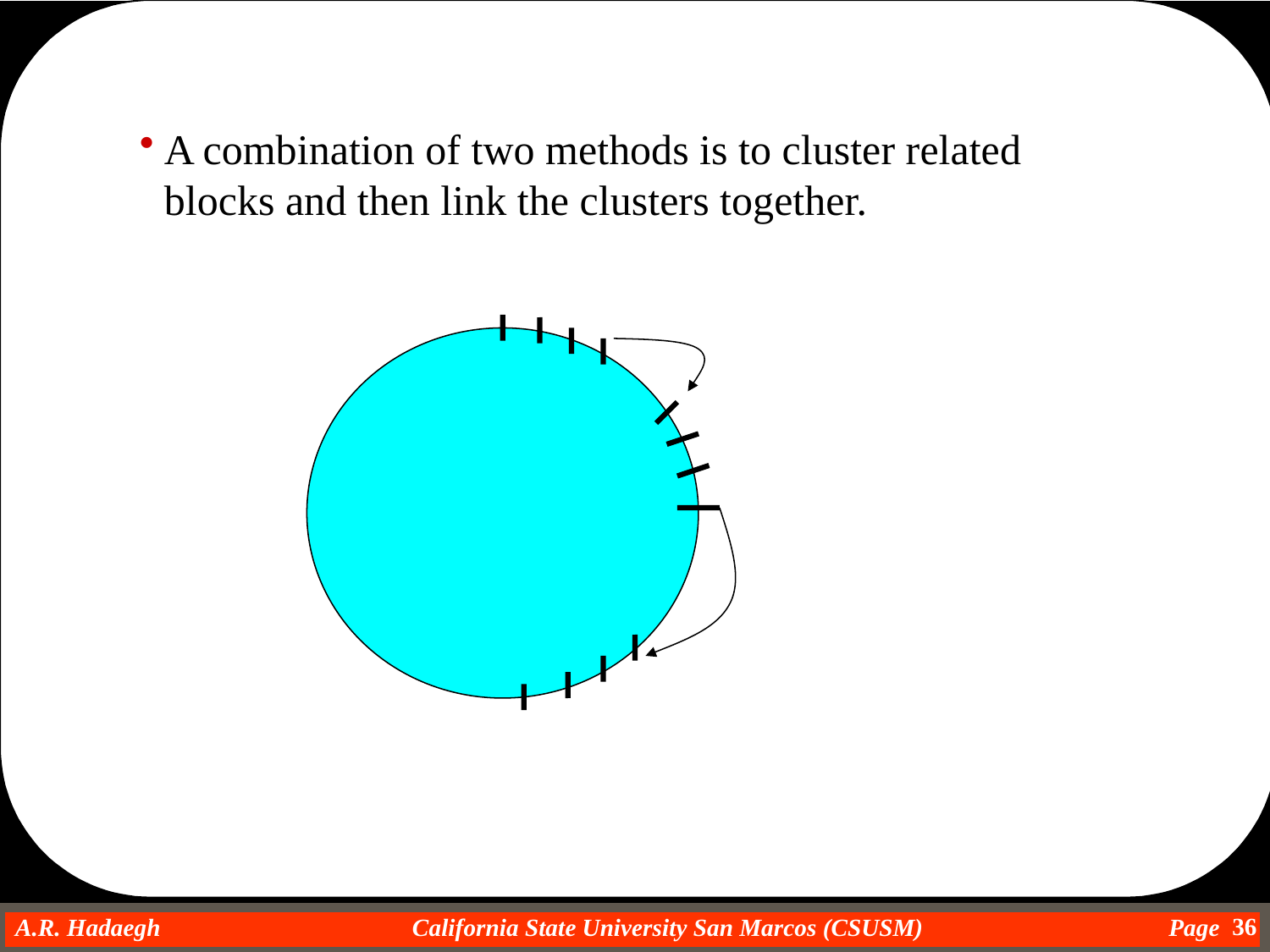

A combination of two methods is to cluster related blocks and then link the clusters together.

36